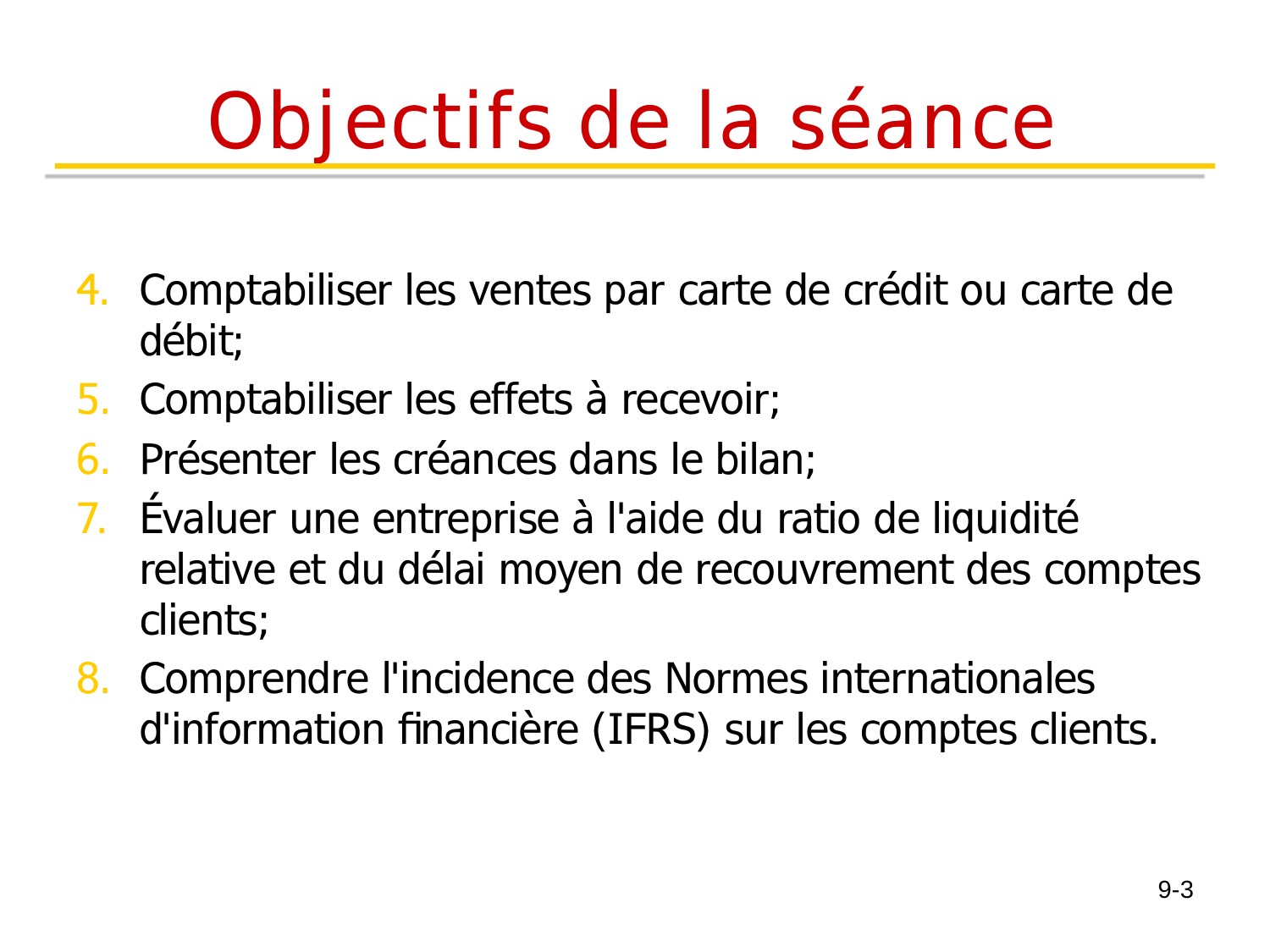

# Objectifs de la séance

Comptabiliser les ventes par carte de crédit ou carte de débit;
Comptabiliser les effets à recevoir;
Présenter les créances dans le bilan;
Évaluer une entreprise à l'aide du ratio de liquidité relative et du délai moyen de recouvrement des comptes clients;
Comprendre l'incidence des Normes internationales d'information financière (IFRS) sur les comptes clients.

9-3